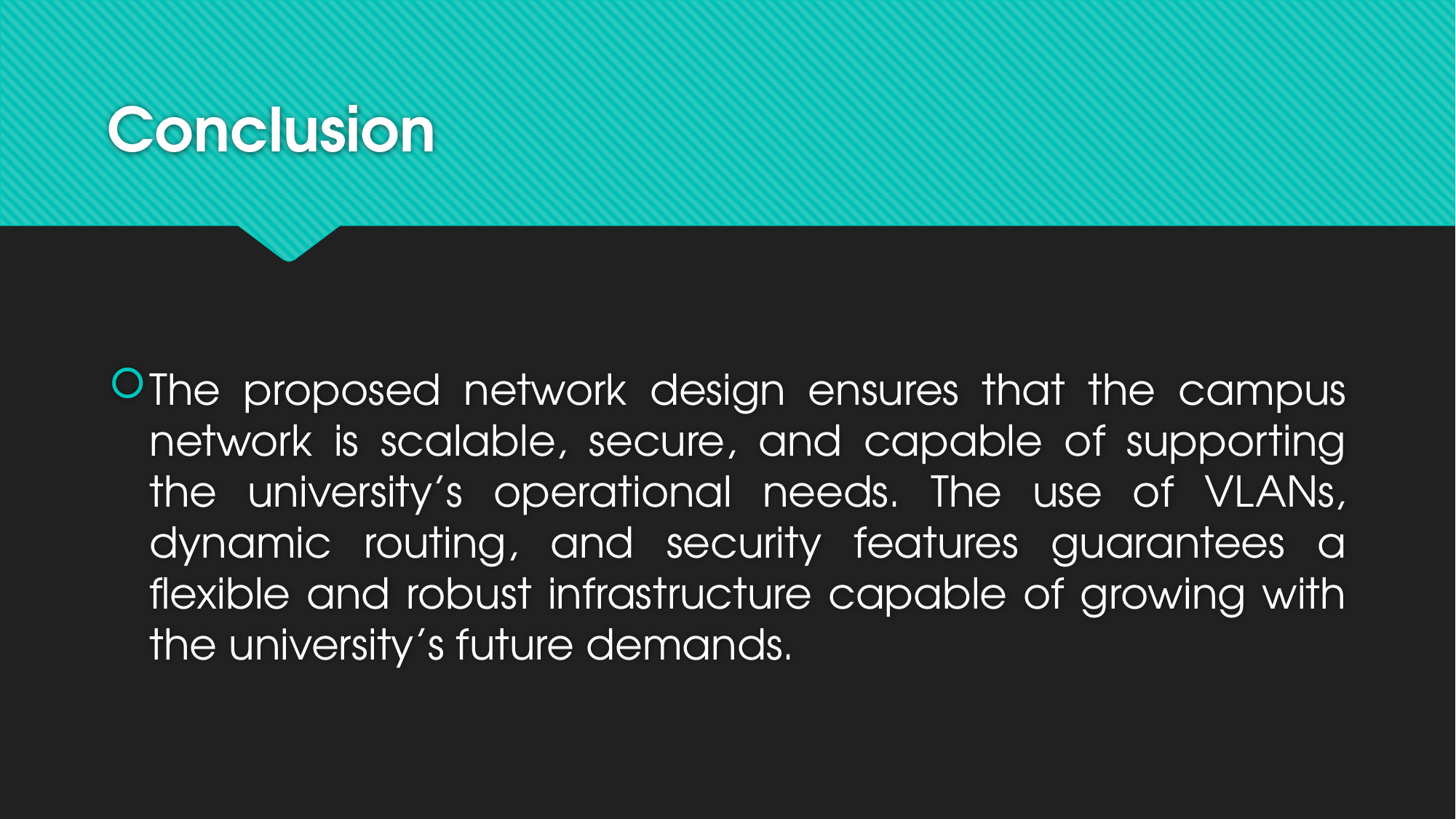

# Conclusion
The proposed network design ensures that the campus network is scalable, secure, and capable of supporting the university’s operational needs. The use of VLANs, dynamic routing, and security features guarantees a flexible and robust infrastructure capable of growing with the university’s future demands.